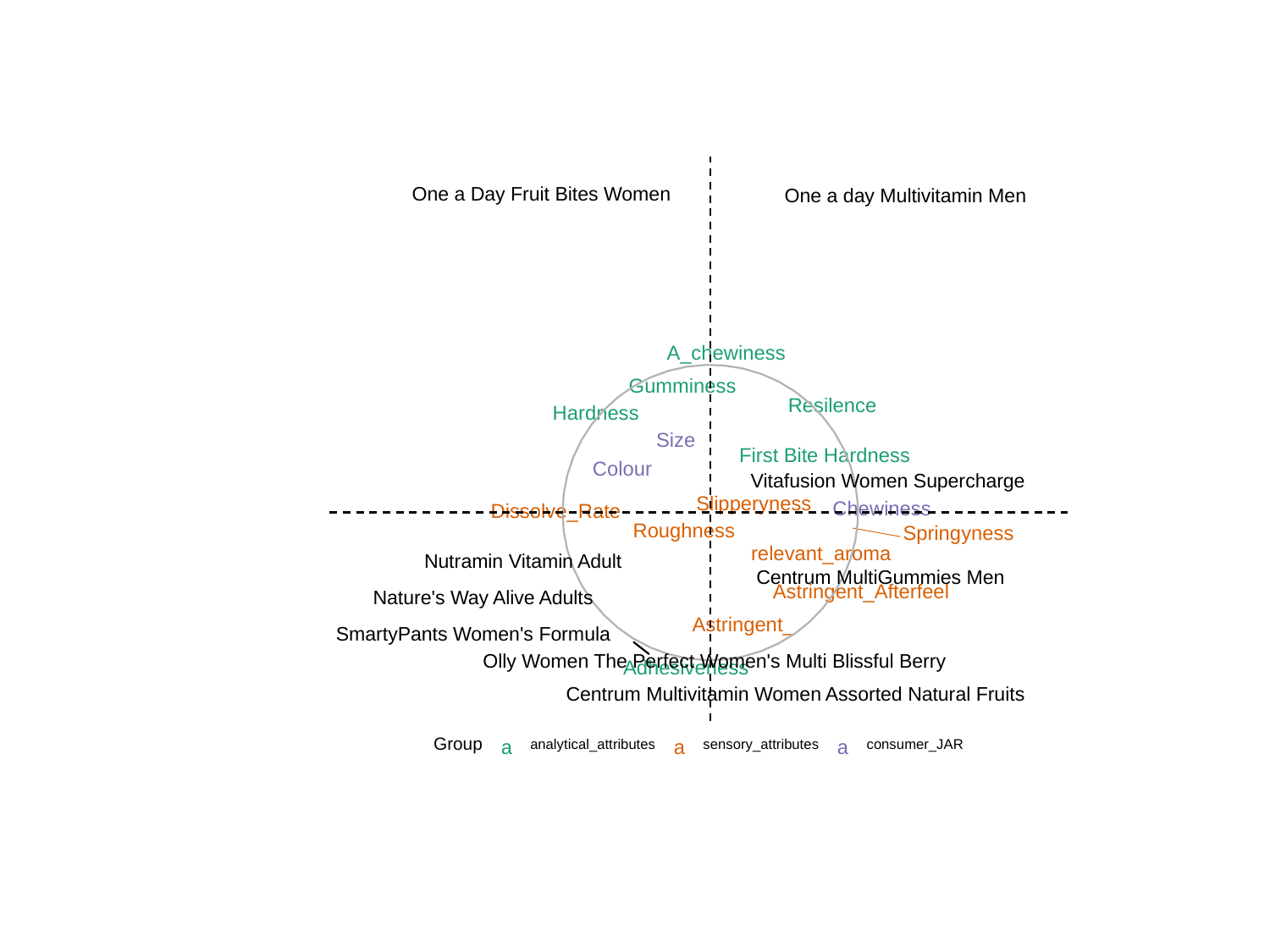

One a Day Fruit Bites Women
One a day Multivitamin Men
A_chewiness

Gumminess
Resilence
Hardness
Size
First Bite Hardness
Colour
Vitafusion Women Supercharge
Slipperyness
Chewiness
Dissolve_Rate

Roughness
Springyness

relevant_aroma
Nutramin Vitamin Adult
Centrum MultiGummies Men
Astringent_Afterfeel
Nature's Way Alive Adults
Astringent_
SmartyPants Women's Formula

Olly Women The Perfect Women's Multi Blissful Berry
Adhesiveness
Centrum Multivitamin Women Assorted Natural Fruits

Group
analytical_attributes
sensory_attributes
consumer_JAR
a
a
a